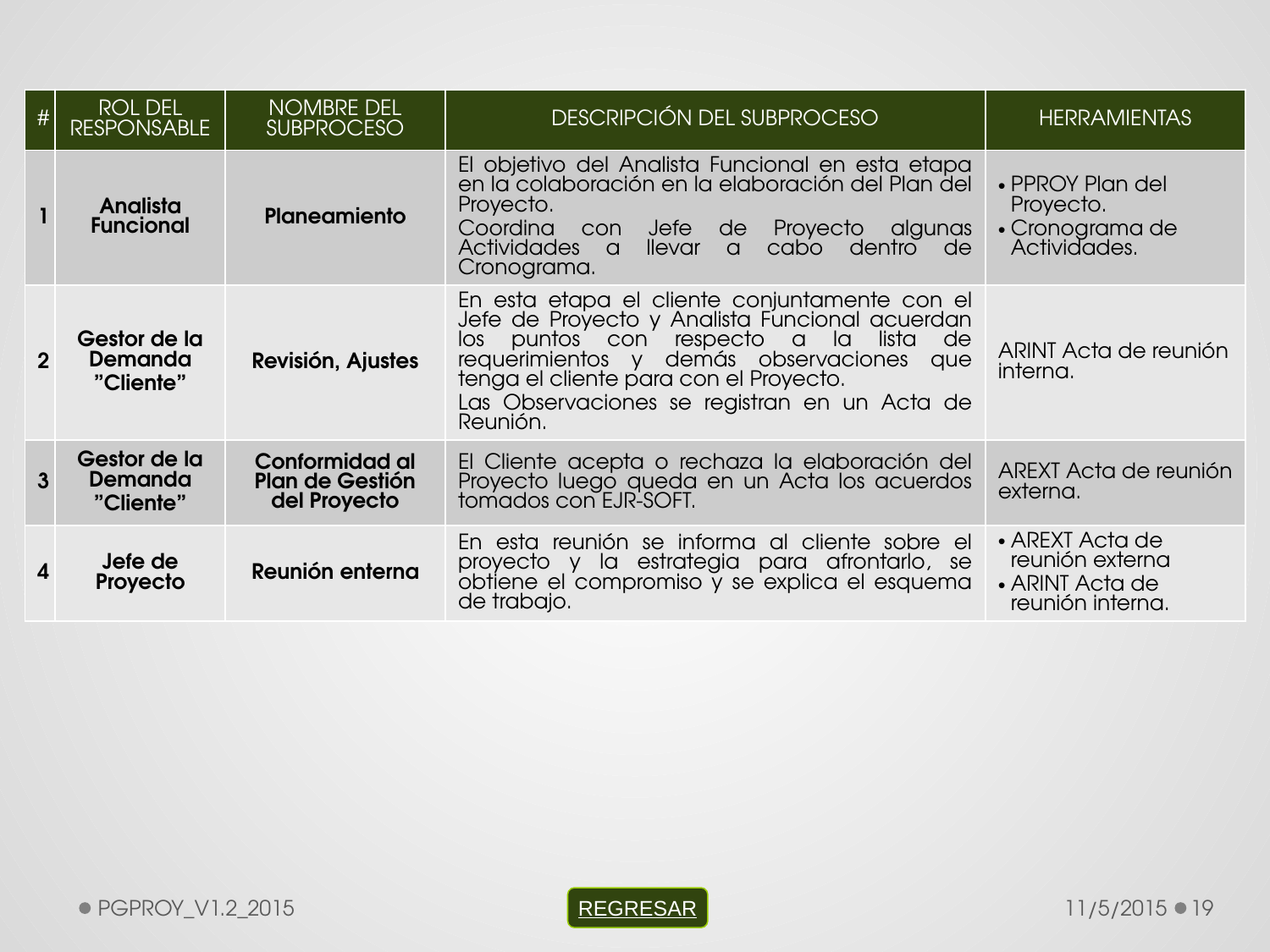

| # | ROL DEL RESPONSABLE | NOMBRE DEL SUBPROCESO | DESCRIPCIÓN DEL SUBPROCESO | HERRAMIENTAS |
| --- | --- | --- | --- | --- |
| 1 | Analista Funcional | Planeamiento | El objetivo del Analista Funcional en esta etapa en la colaboración en la elaboración del Plan del Proyecto. Coordina con Jefe de Proyecto algunas Actividades a llevar a cabo dentro de Cronograma. | PPROY Plan del Proyecto. Cronograma de Actividades. |
| 2 | Gestor de la Demanda ”Cliente” | Revisión, Ajustes | En esta etapa el cliente conjuntamente con el Jefe de Proyecto y Analista Funcional acuerdan los puntos con respecto a la lista de requerimientos y demás observaciones que tenga el cliente para con el Proyecto. Las Observaciones se registran en un Acta de Reunión. | ARINT Acta de reunión interna. |
| 3 | Gestor de la Demanda ”Cliente” | Conformidad al Plan de Gestión del Proyecto | El Cliente acepta o rechaza la elaboración del Proyecto luego queda en un Acta los acuerdos tomados con EJR-SOFT. | AREXT Acta de reunión externa. |
| 4 | Jefe de Proyecto | Reunión enterna | En esta reunión se informa al cliente sobre el proyecto y la estrategia para afrontarlo, se obtiene el compromiso y se explica el esquema de trabajo. | AREXT Acta de reunión externa ARINT Acta de reunión interna. |
PGPROY_V1.2_2015
11/5/2015
19
REGRESAR